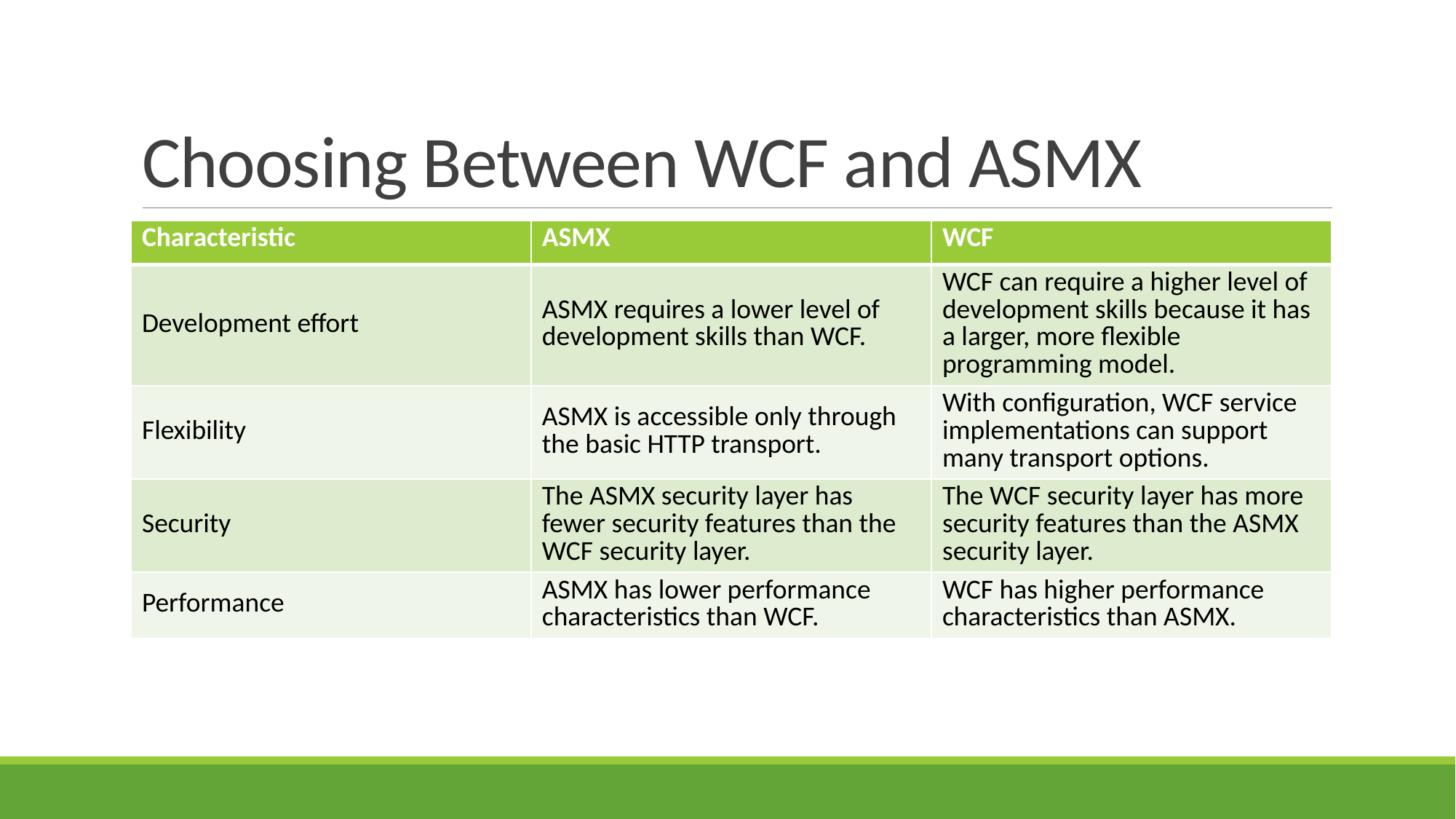

# Choosing Between WCF and ASMX
| Characteristic | ASMX | WCF |
| --- | --- | --- |
| Development effort | ASMX requires a lower level of development skills than WCF. | WCF can require a higher level of development skills because it has a larger, more flexible programming model. |
| Flexibility | ASMX is accessible only through the basic HTTP transport. | With configuration, WCF service implementations can support many transport options. |
| Security | The ASMX security layer has fewer security features than the WCF security layer. | The WCF security layer has more security features than the ASMX security layer. |
| Performance | ASMX has lower performance characteristics than WCF. | WCF has higher performance characteristics than ASMX. |